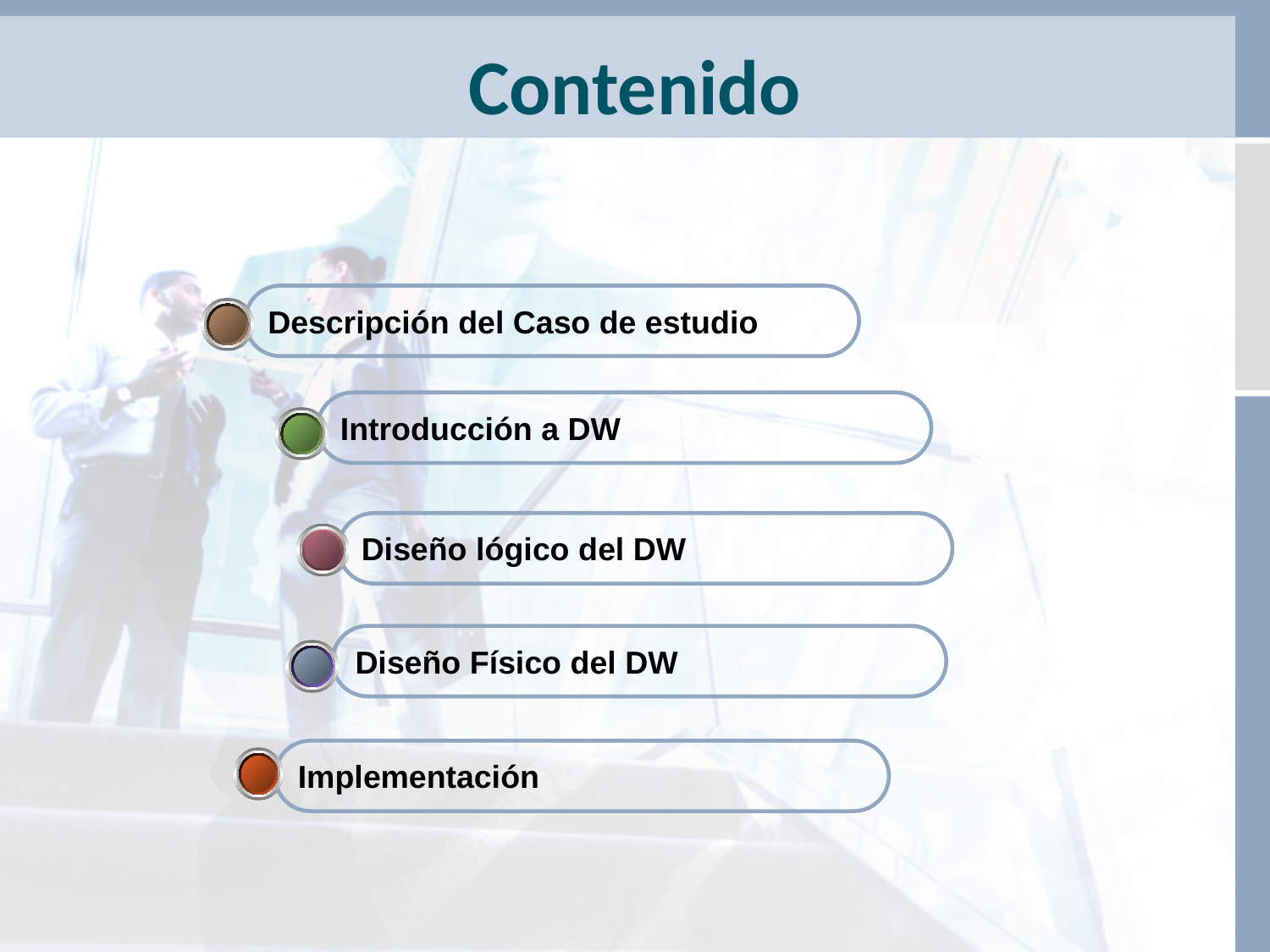

# Contenido
Descripción del Caso de estudio

Introducción a DW

Diseño lógico del DW

Diseño Físico del DW

Implementación